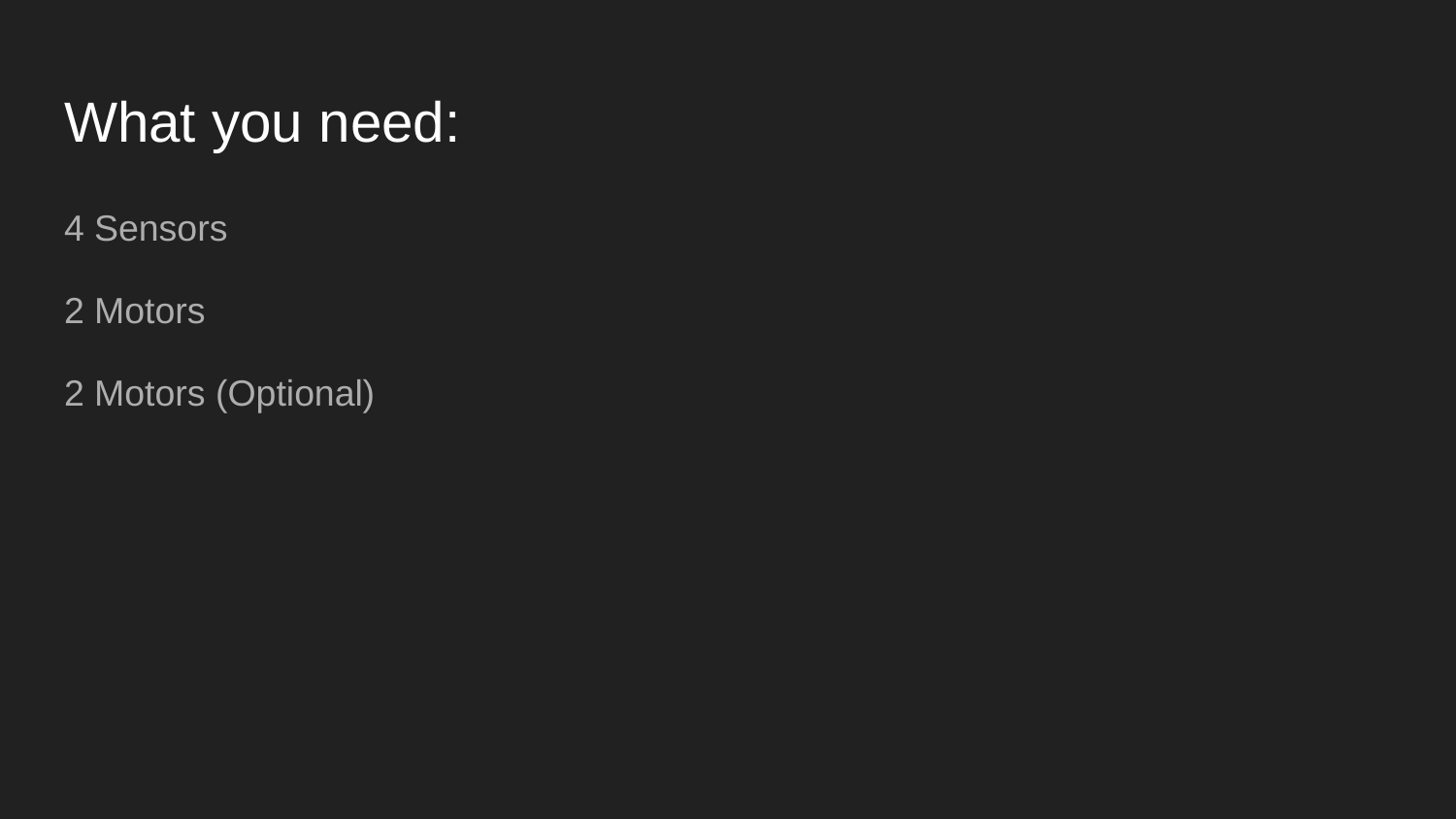

# What you need:
4 Sensors
2 Motors
2 Motors (Optional)